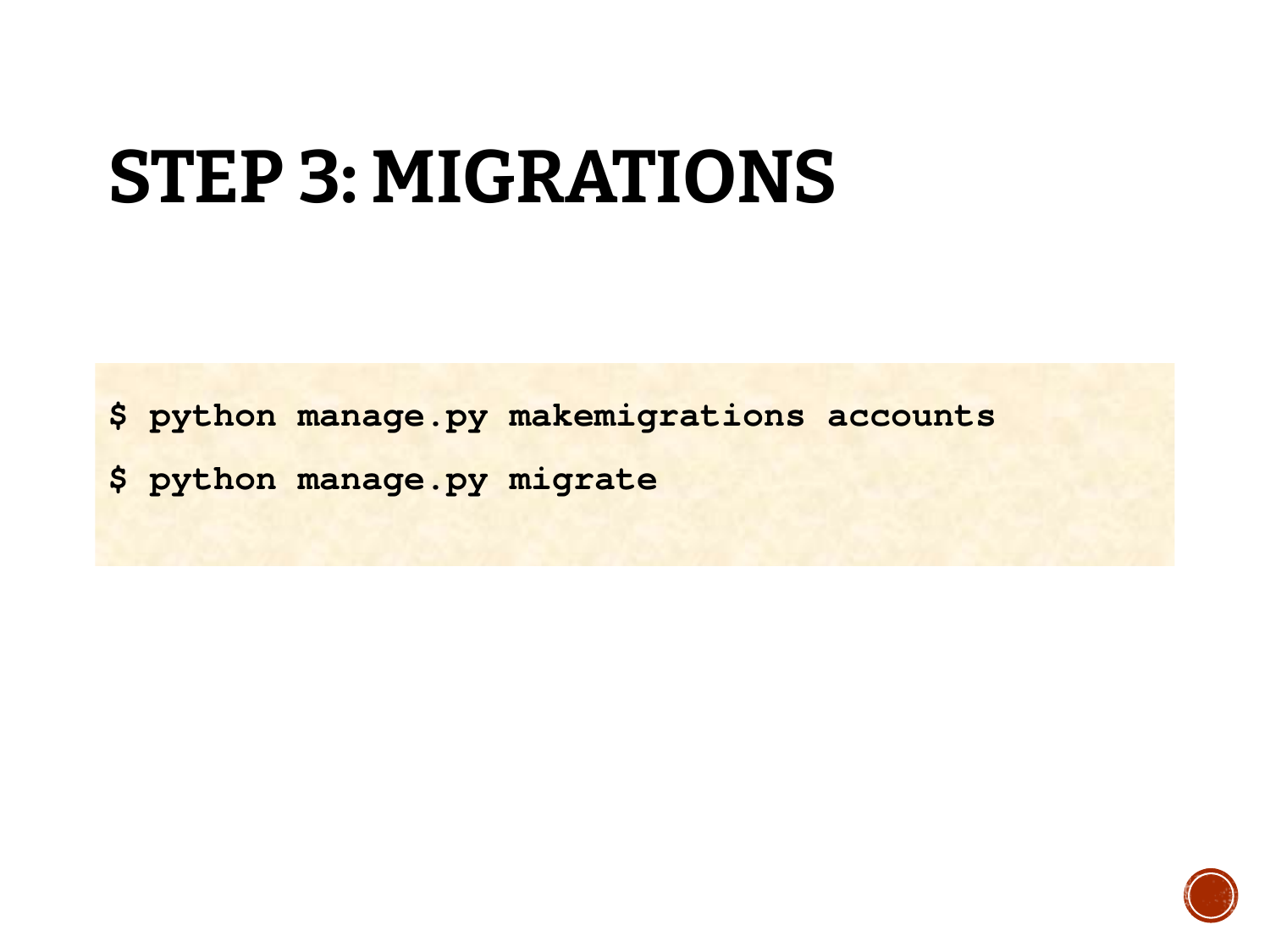

# Step 3: migrations
$ python manage.py makemigrations accounts
$ python manage.py migrate